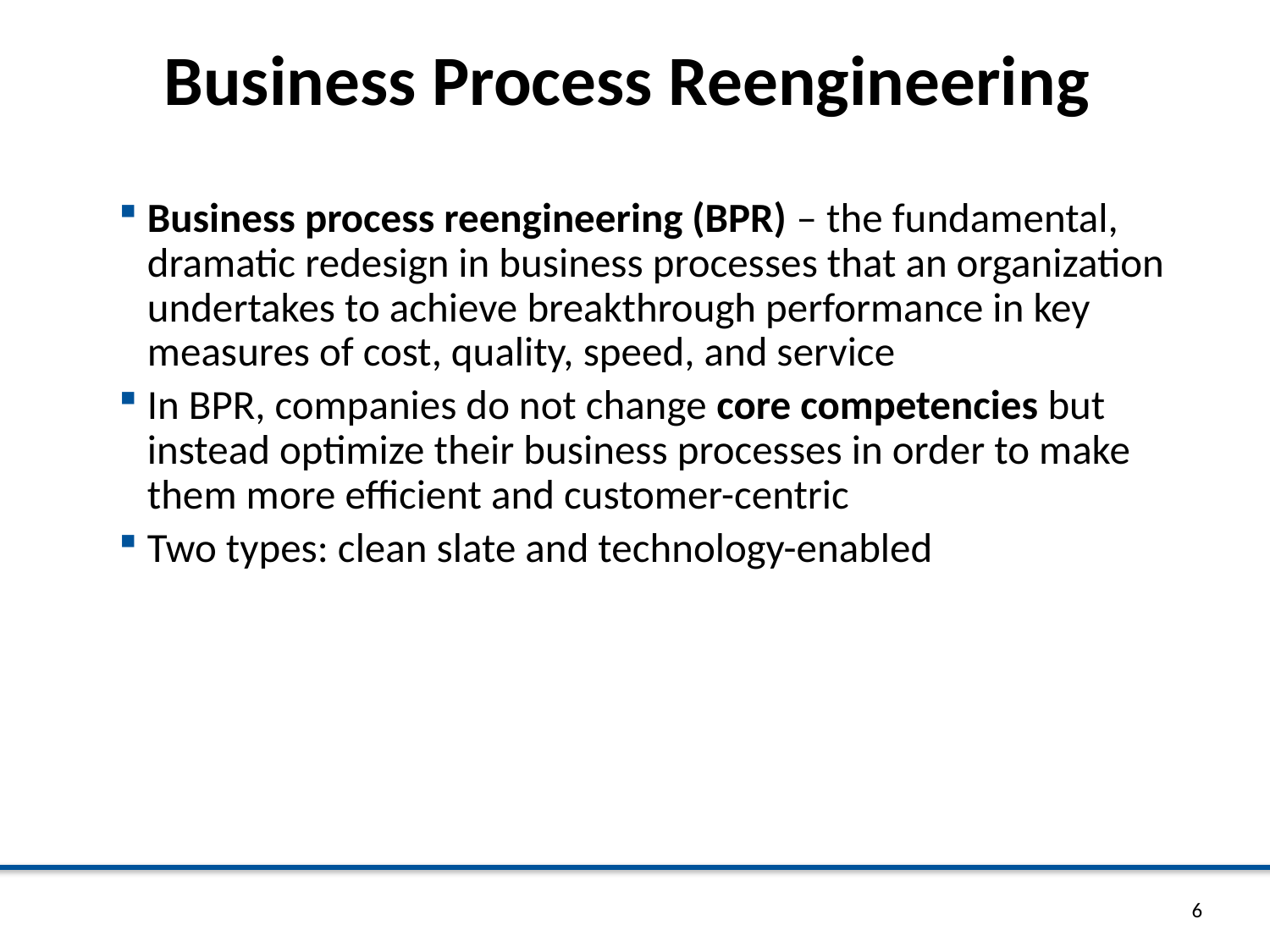

# Business Process Reengineering
Business process reengineering (BPR) – the fundamental, dramatic redesign in business processes that an organization undertakes to achieve breakthrough performance in key measures of cost, quality, speed, and service
In BPR, companies do not change core competencies but instead optimize their business processes in order to make them more efficient and customer-centric
Two types: clean slate and technology-enabled
6